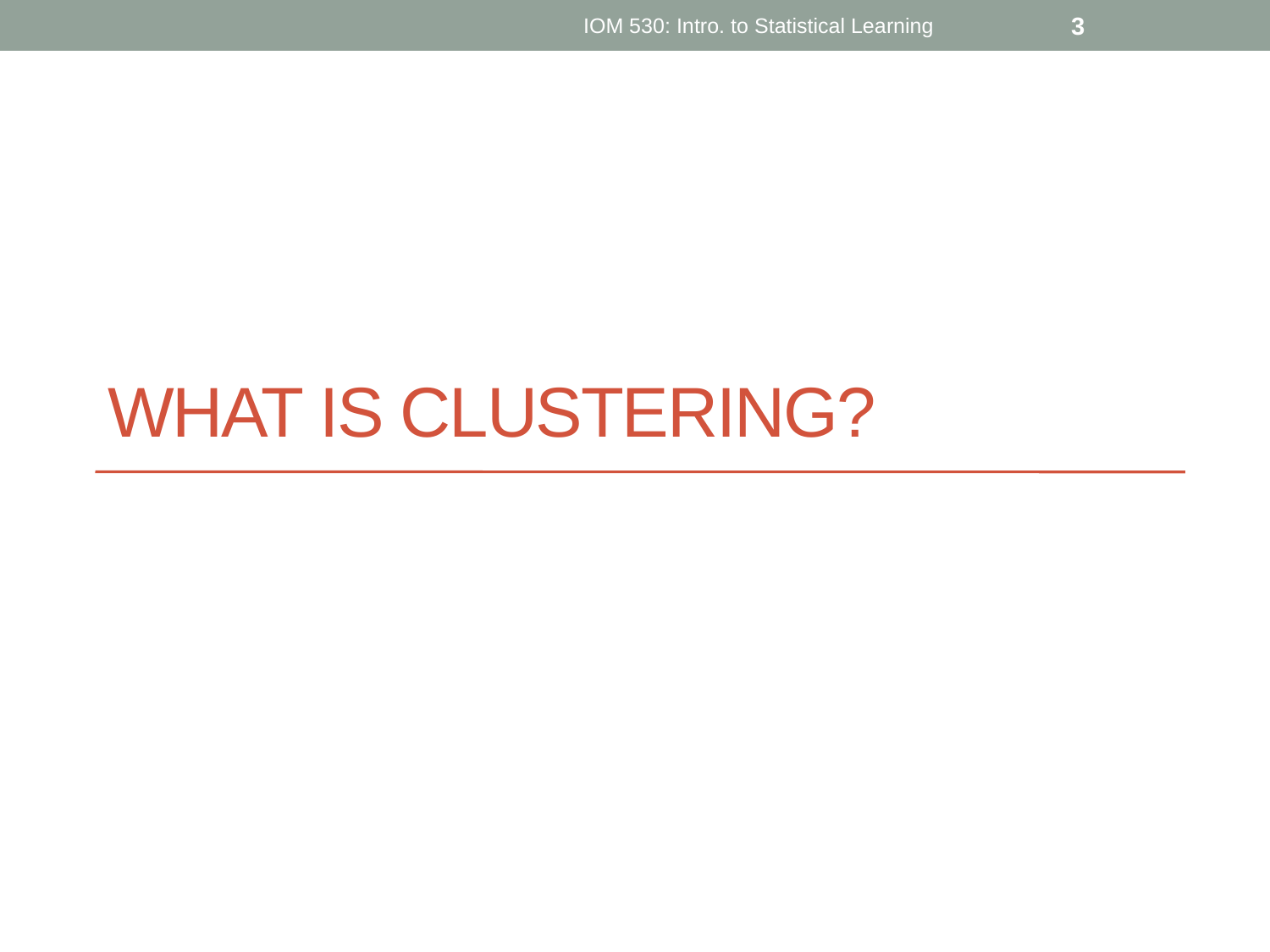

IOM 530: Intro. to Statistical Learning
3
# What is clustering?